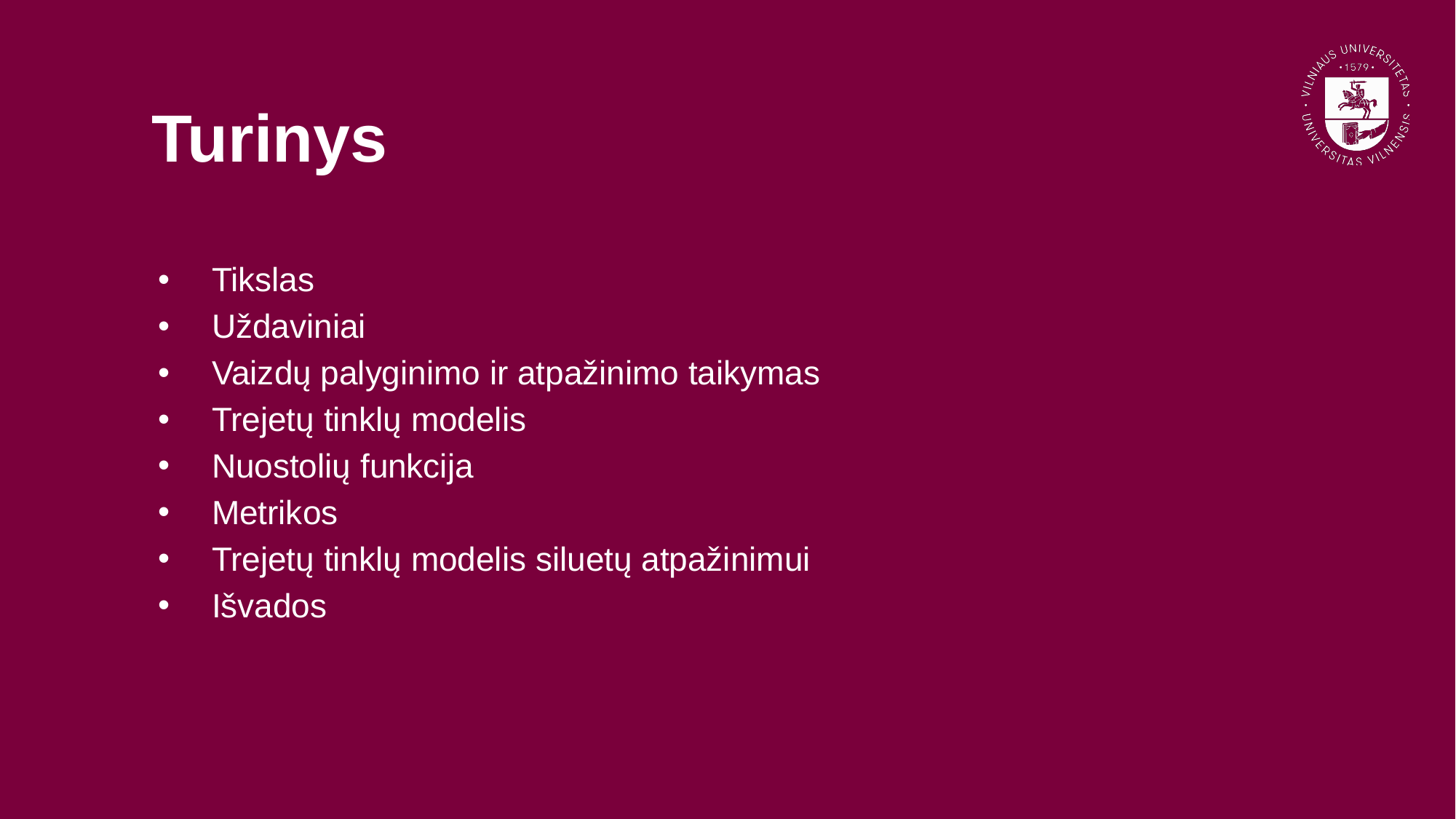

# Turinys
Tikslas
Uždaviniai
Vaizdų palyginimo ir atpažinimo taikymas
Trejetų tinklų modelis
Nuostolių funkcija
Metrikos
Trejetų tinklų modelis siluetų atpažinimui
Išvados